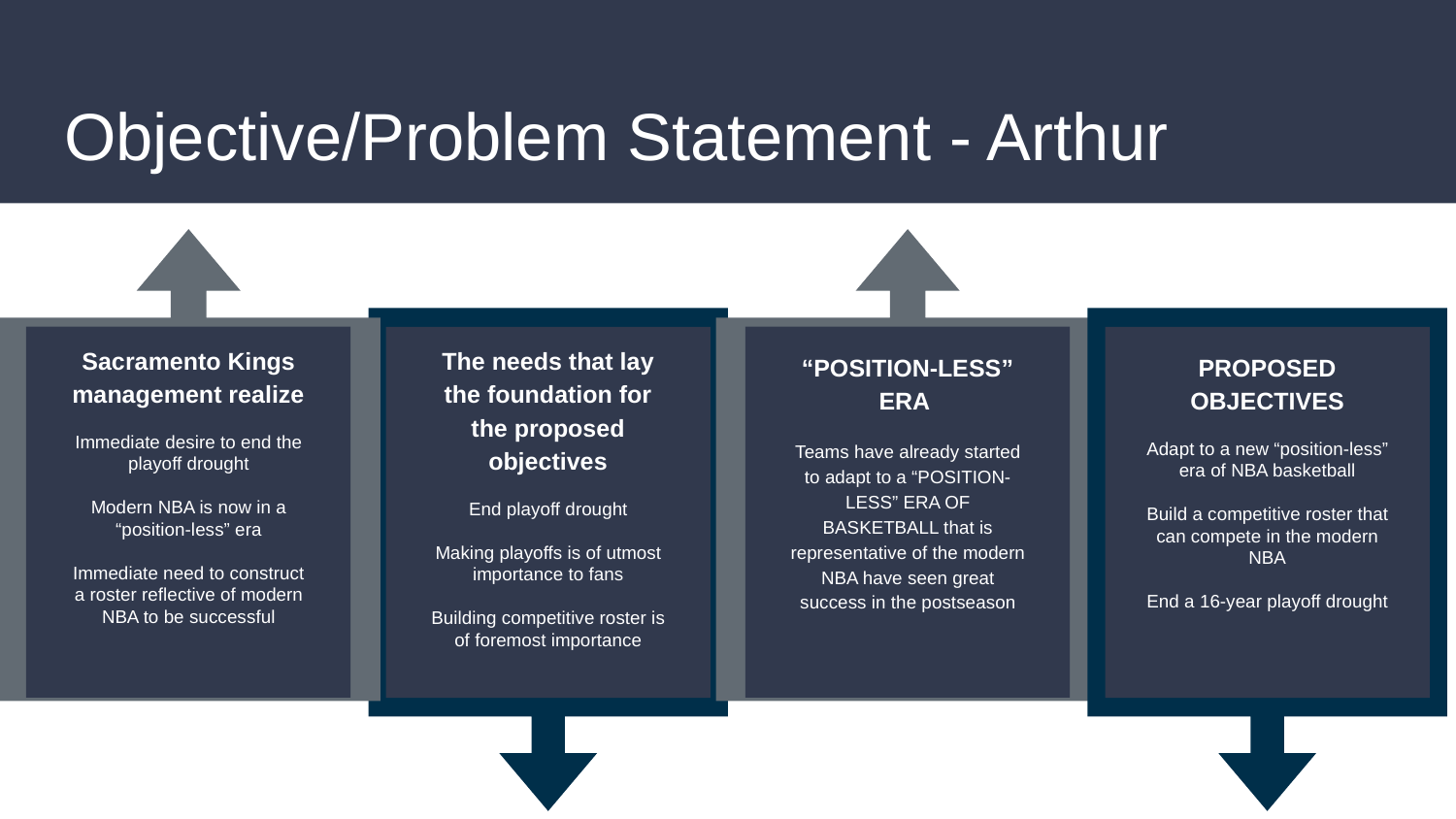

# Objective/Problem Statement - Arthur

Sacramento Kings management realize

Immediate desire to end the playoff drought

Modern NBA is now in a “position-less” era

Immediate need to construct a roster reflective of modern NBA to be successful

“POSITION-LESS” ERA

Teams have already started to adapt to a “POSITION-LESS” ERA OF BASKETBALL that is representative of the modern NBA have seen great success in the postseason

The needs that lay the foundation for the proposed objectives

End playoff drought

Making playoffs is of utmost importance to fans

Building competitive roster is of foremost importance

PROPOSED OBJECTIVES

Adapt to a new “position-less” era of NBA basketball

Build a competitive roster that can compete in the modern NBA

End a 16-year playoff drought